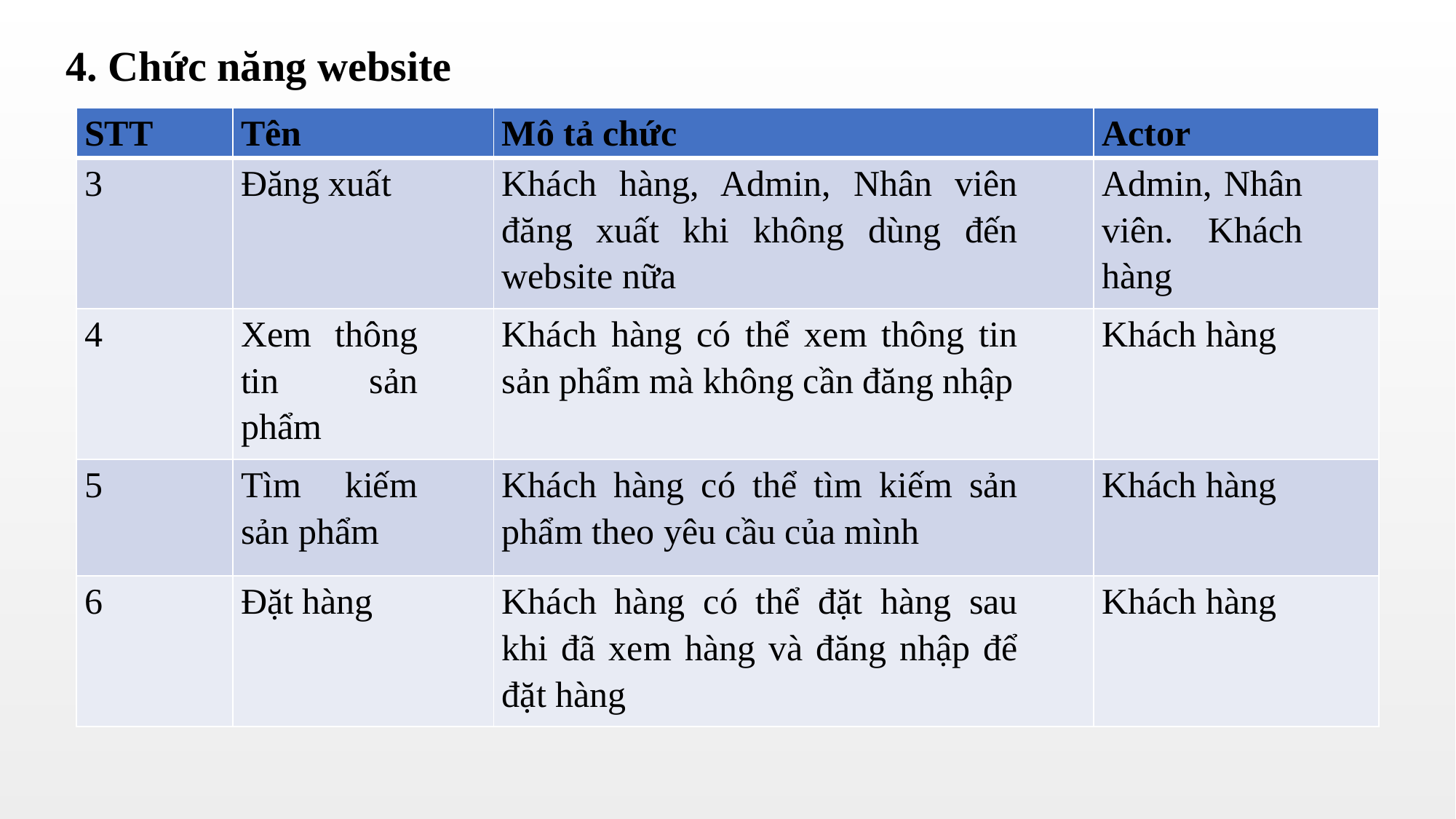

4. Chức năng website
| STT | Tên | Mô tả chức | Actor |
| --- | --- | --- | --- |
| 3 | Đăng xuất | Khách hàng, Admin, Nhân viên đăng xuất khi không dùng đến website nữa | Admin, Nhân viên. Khách hàng |
| 4 | Xem thông tin sản phẩm | Khách hàng có thể xem thông tin sản phẩm mà không cần đăng nhập | Khách hàng |
| 5 | Tìm kiếm sản phẩm | Khách hàng có thể tìm kiếm sản phẩm theo yêu cầu của mình | Khách hàng |
| 6 | Đặt hàng | Khách hàng có thể đặt hàng sau khi đã xem hàng và đăng nhập để đặt hàng | Khách hàng |